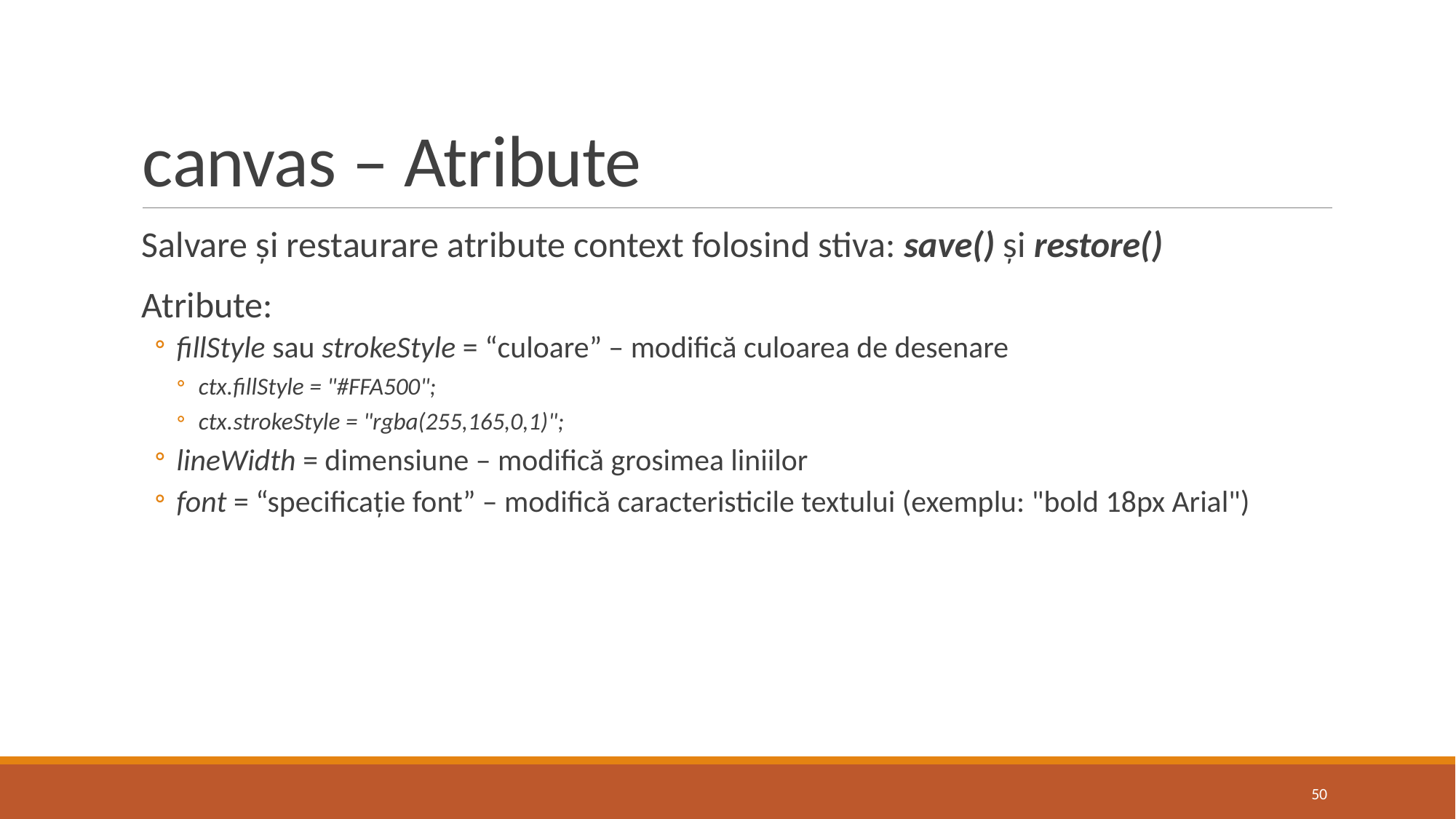

# canvas – Atribute
Salvare și restaurare atribute context folosind stiva: save() și restore()
Atribute:
fillStyle sau strokeStyle = “culoare” – modifică culoarea de desenare
ctx.fillStyle = "#FFA500";
ctx.strokeStyle = "rgba(255,165,0,1)";
lineWidth = dimensiune – modifică grosimea liniilor
font = “specificație font” – modifică caracteristicile textului (exemplu: "bold 18px Arial")
50